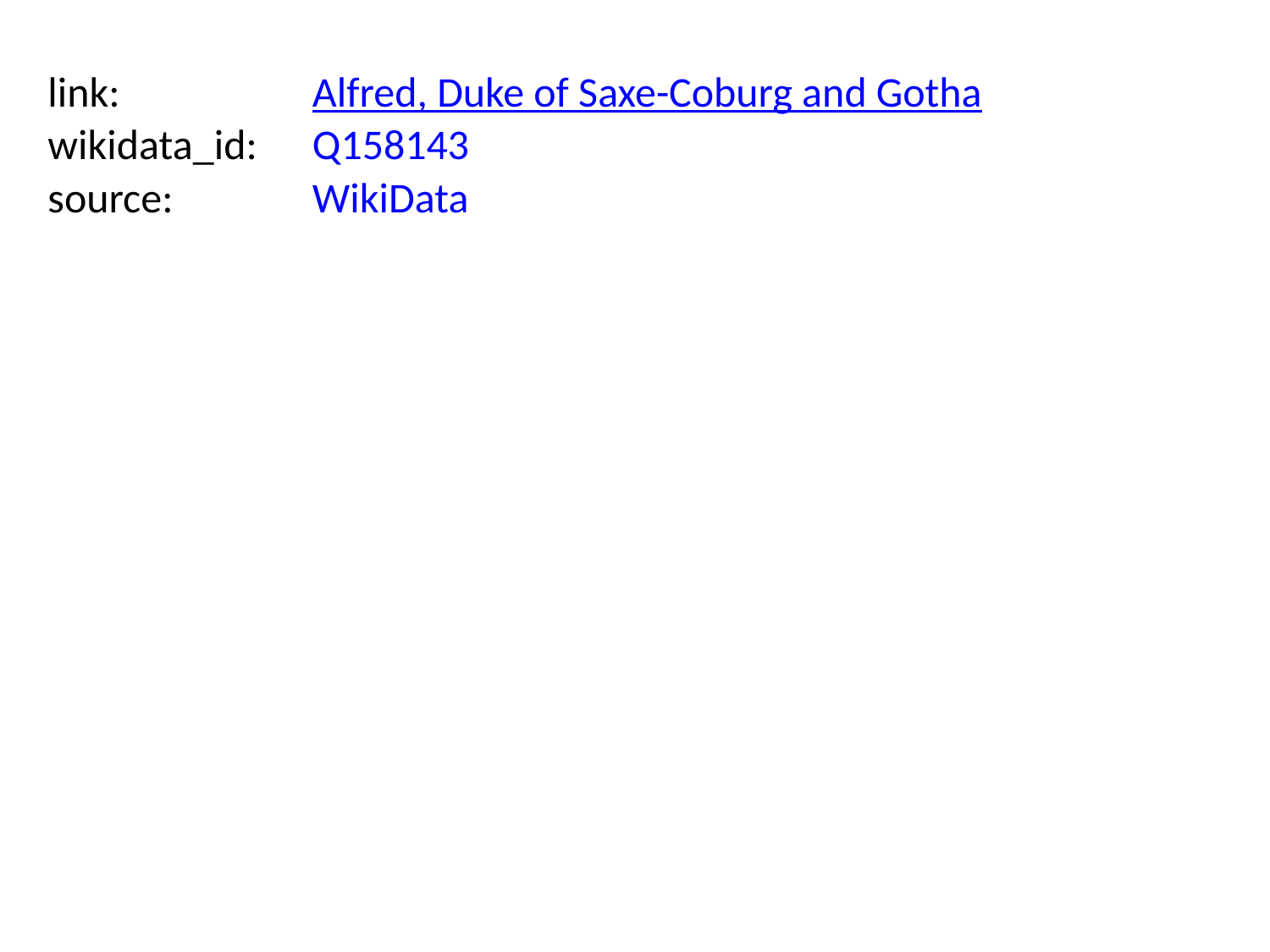

link:

Alfred, Duke of Saxe-Coburg and Gotha

wikidata_id:

Q158143

source:

WikiData